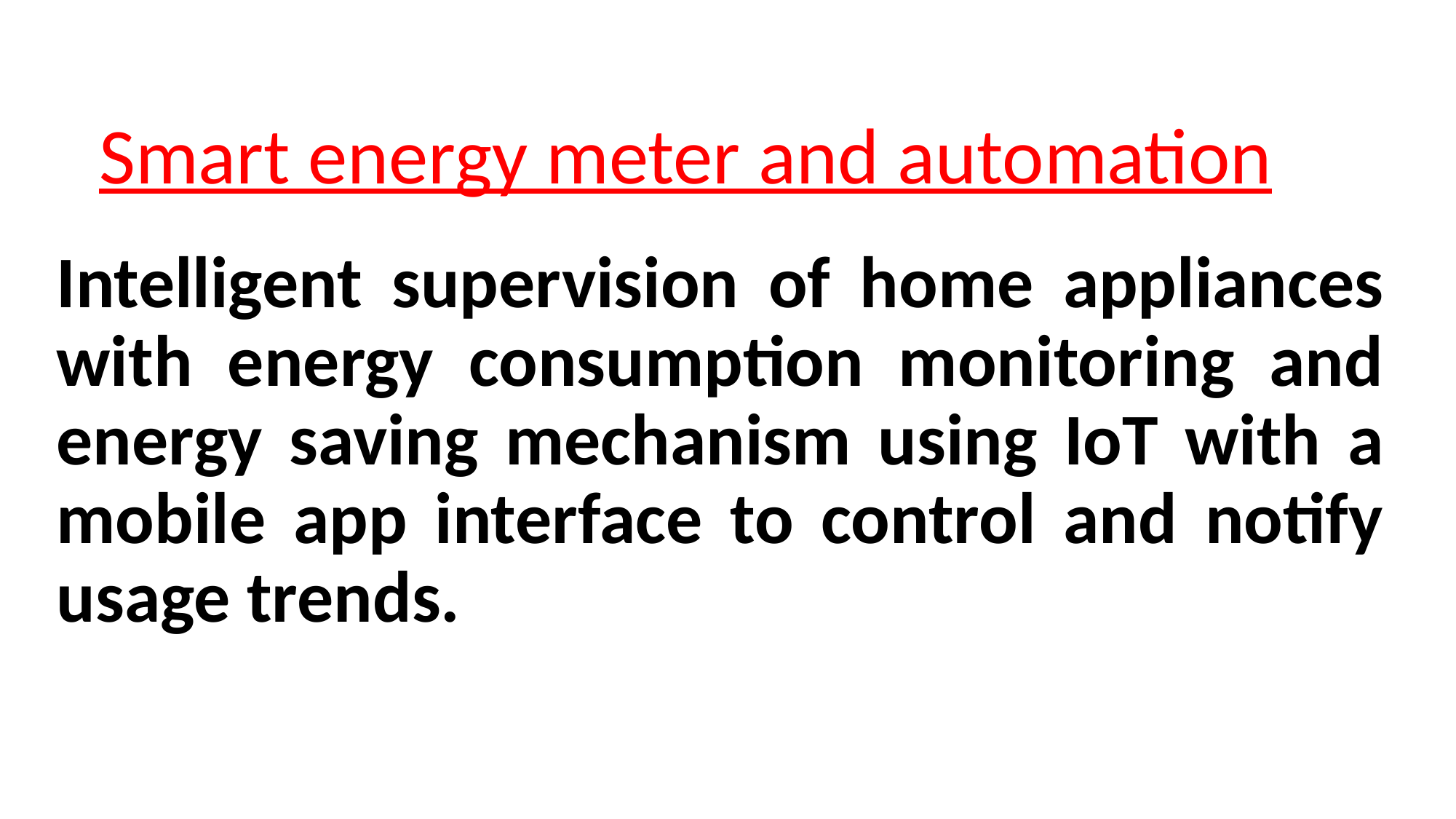

# Smart energy meter and automation
Intelligent supervision of home appliances with energy consumption monitoring and energy saving mechanism using IoT with a mobile app interface to control and notify usage trends.